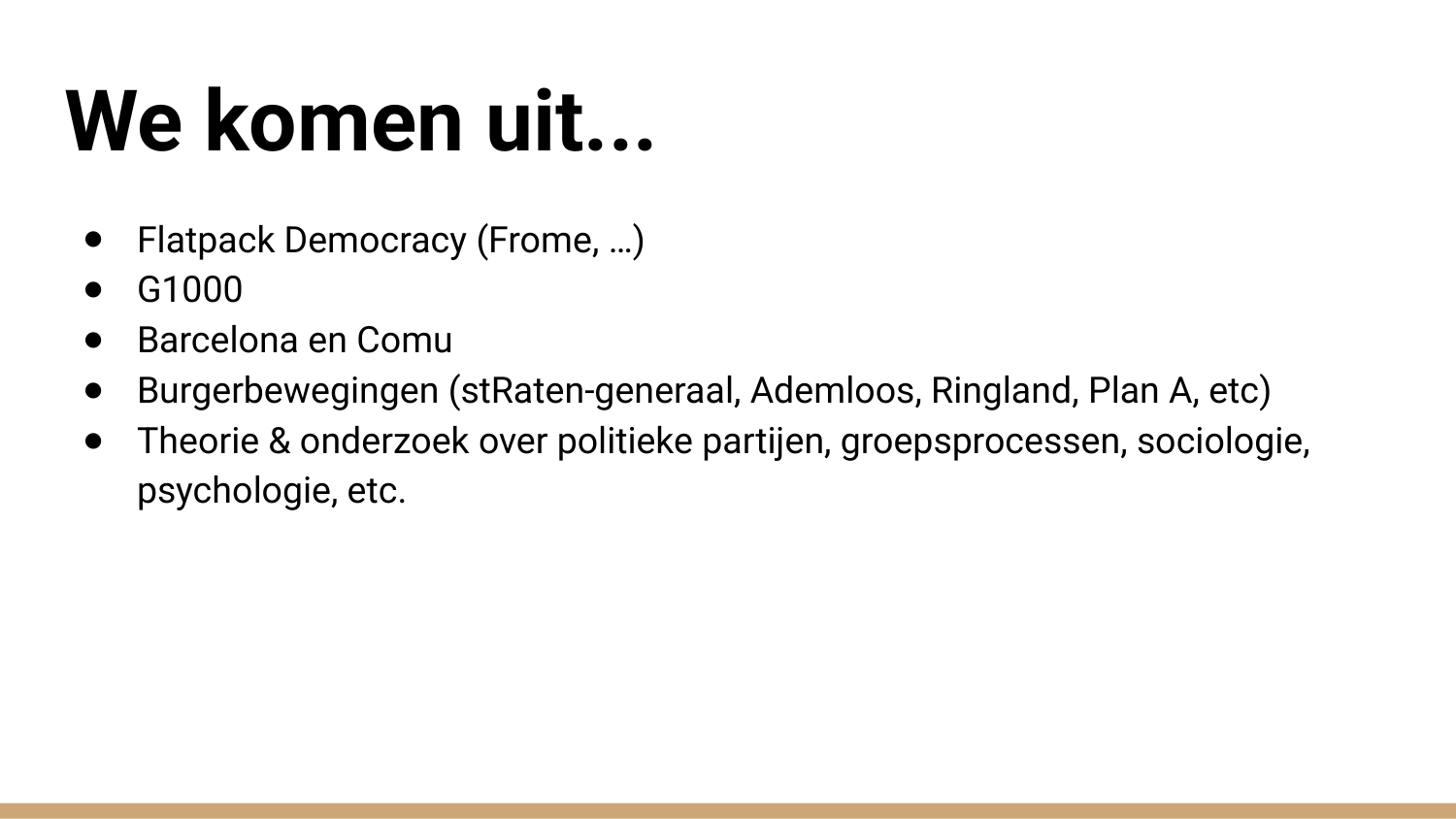

# We komen uit...
Flatpack Democracy (Frome, …)
G1000
Barcelona en Comu
Burgerbewegingen (stRaten-generaal, Ademloos, Ringland, Plan A, etc)
Theorie & onderzoek over politieke partijen, groepsprocessen, sociologie, psychologie, etc.